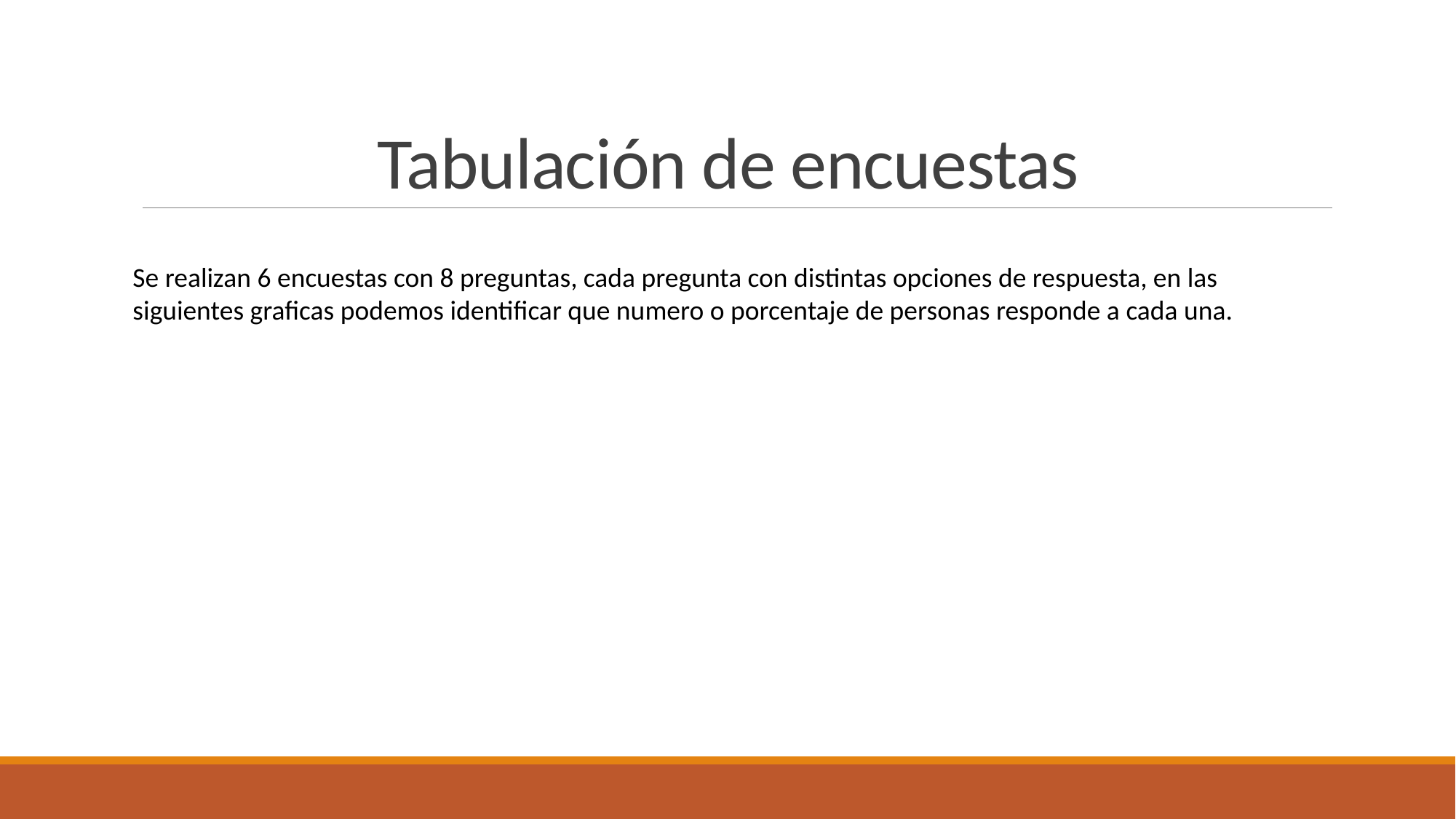

# Tabulación de encuestas
Se realizan 6 encuestas con 8 preguntas, cada pregunta con distintas opciones de respuesta, en las siguientes graficas podemos identificar que numero o porcentaje de personas responde a cada una.